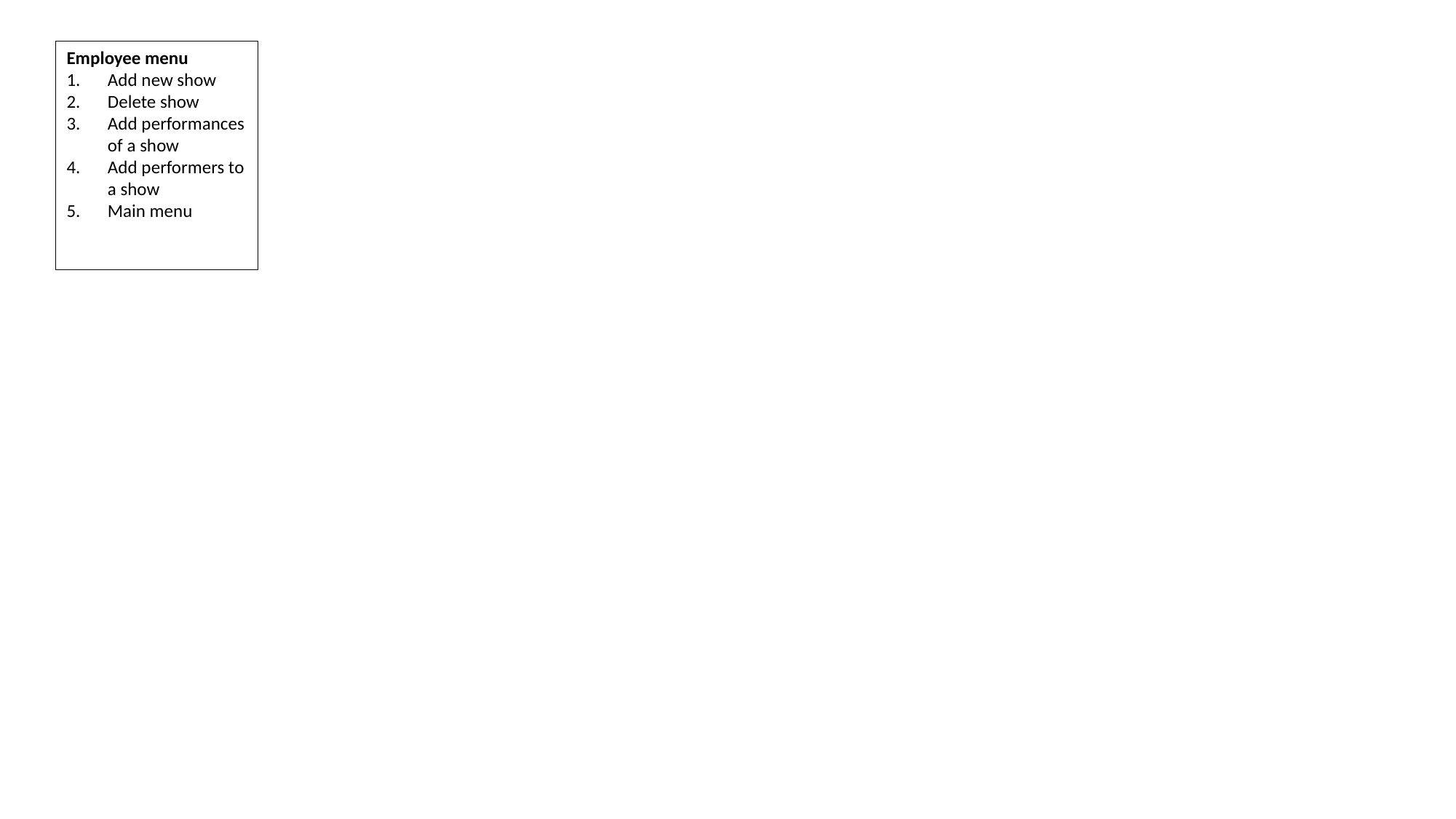

Employee menu
Add new show
Delete show
Add performances of a show
Add performers to a show
Main menu